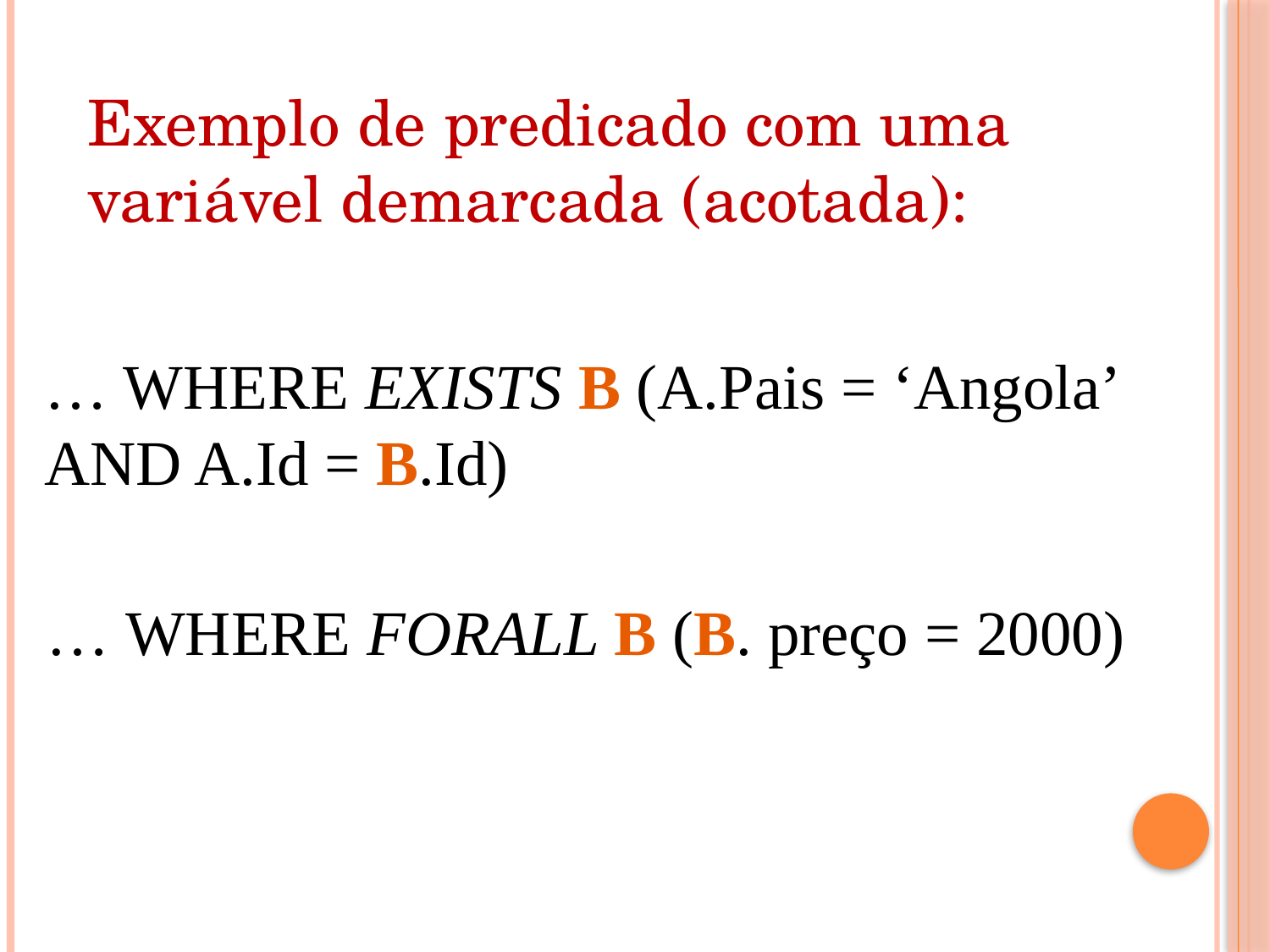

Exemplo de predicado com uma variável demarcada (acotada):
… WHERE EXISTS B (A.Pais = ‘Angola’ AND A.Id = B.Id)
… WHERE FORALL B (B. preço = 2000)